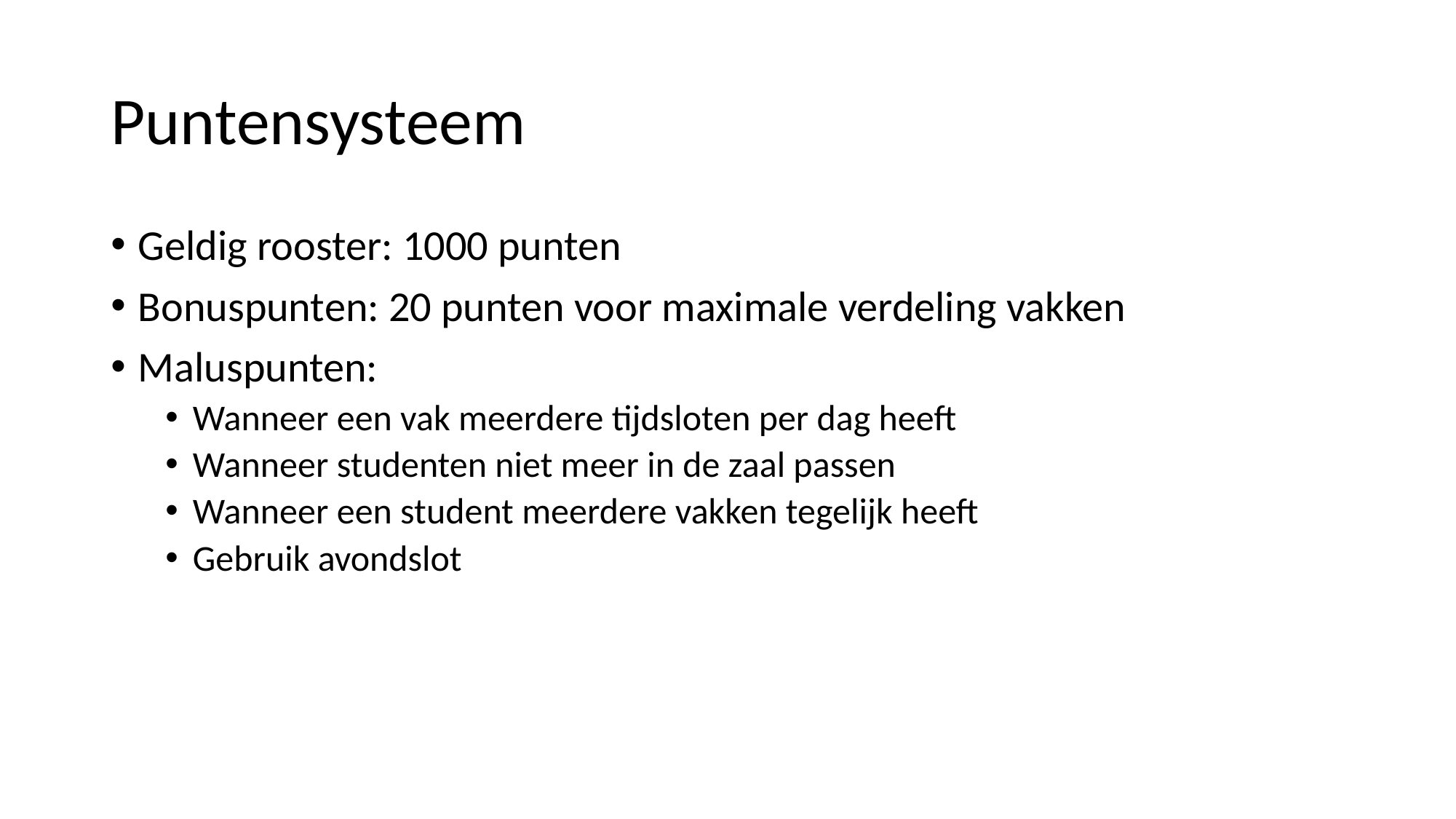

# Puntensysteem
Geldig rooster: 1000 punten
Bonuspunten: 20 punten voor maximale verdeling vakken
Maluspunten:
Wanneer een vak meerdere tijdsloten per dag heeft
Wanneer studenten niet meer in de zaal passen
Wanneer een student meerdere vakken tegelijk heeft
Gebruik avondslot